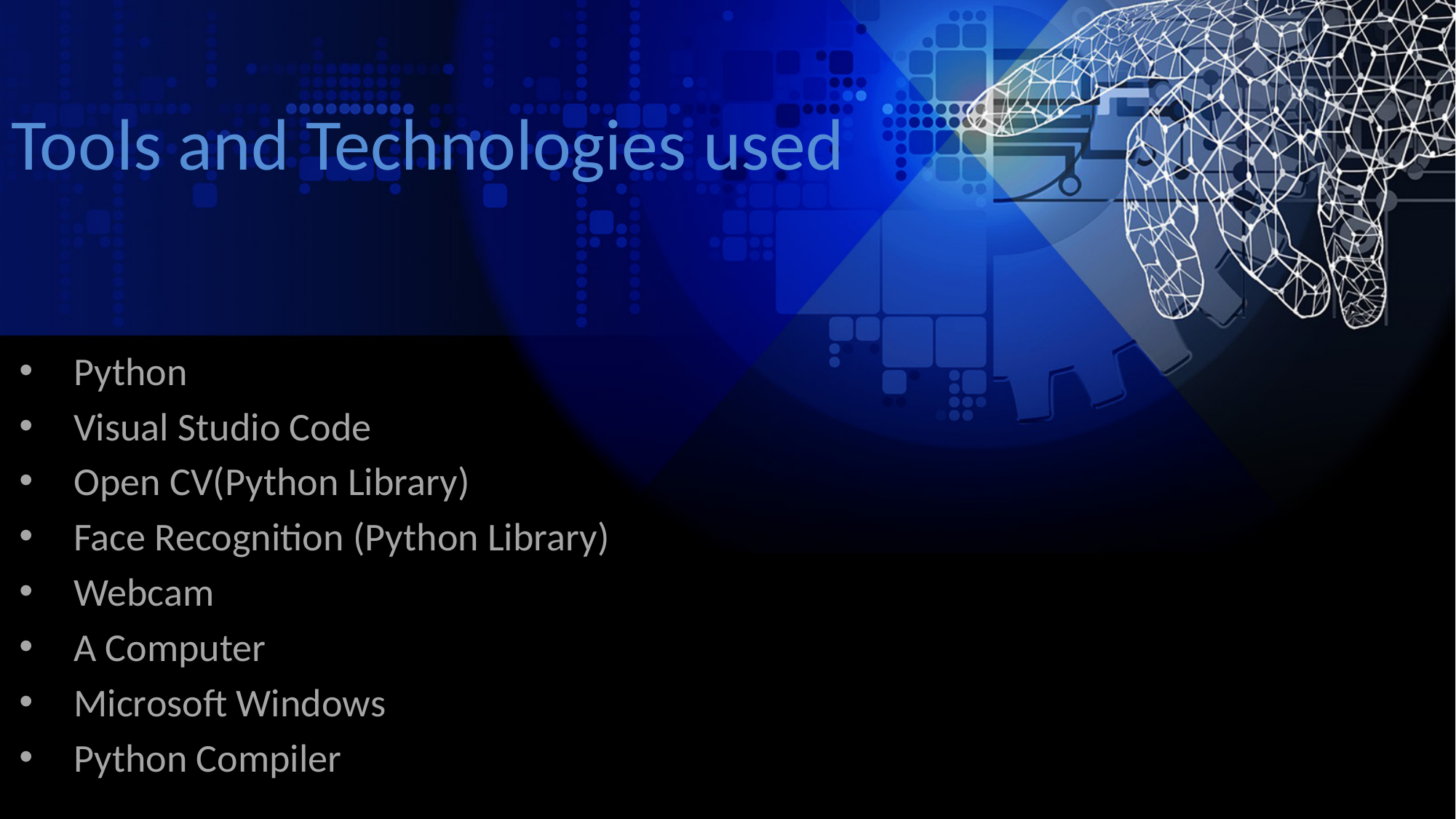

# Tools and Technologies used
Python
Visual Studio Code
Open CV(Python Library)
Face Recognition (Python Library)
Webcam
A Computer
Microsoft Windows
Python Compiler